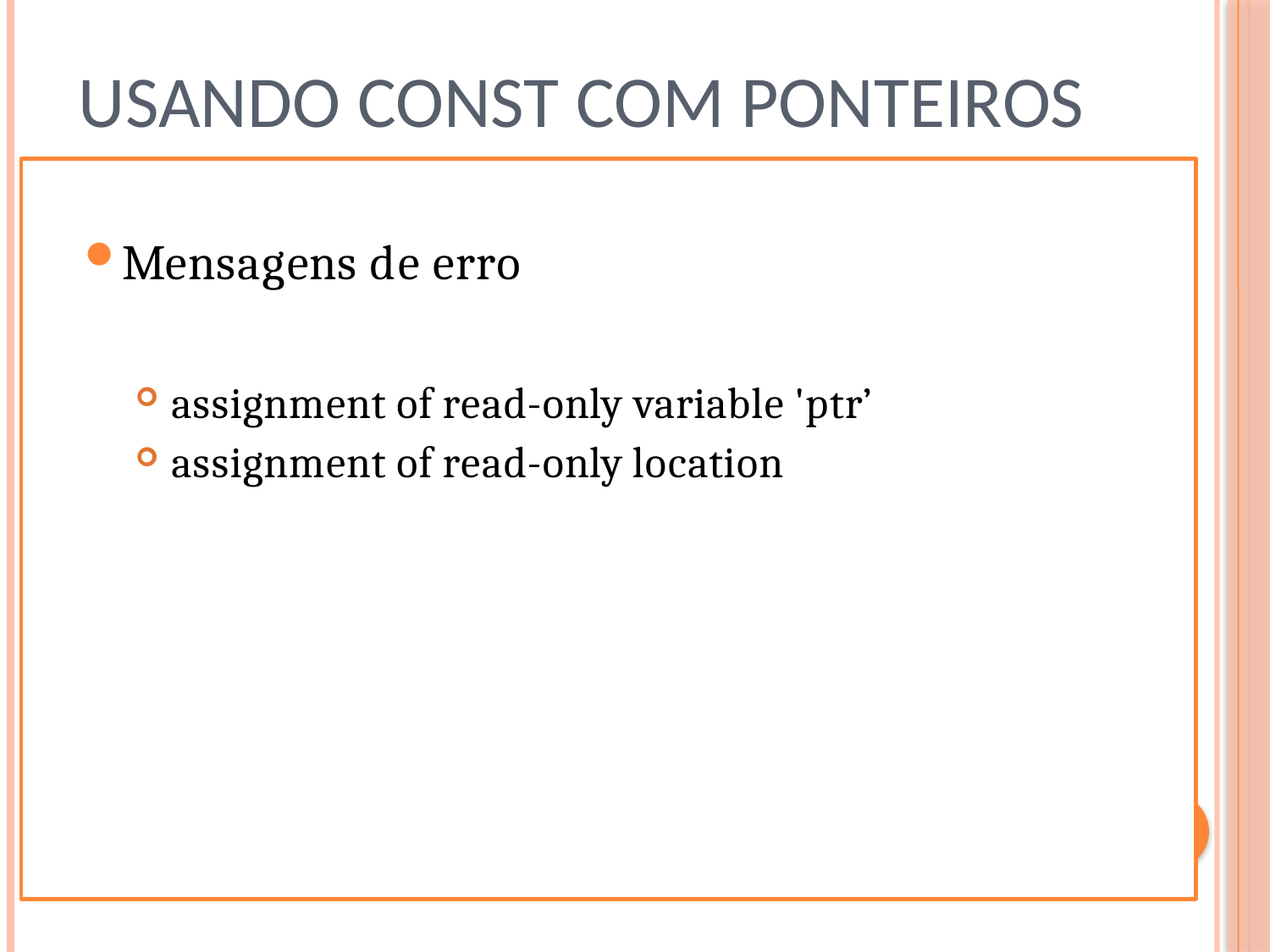

# Usando const com Ponteiros

Mensagens de erro

 assignment of read-only variable 'ptr’
 assignment of read-only location